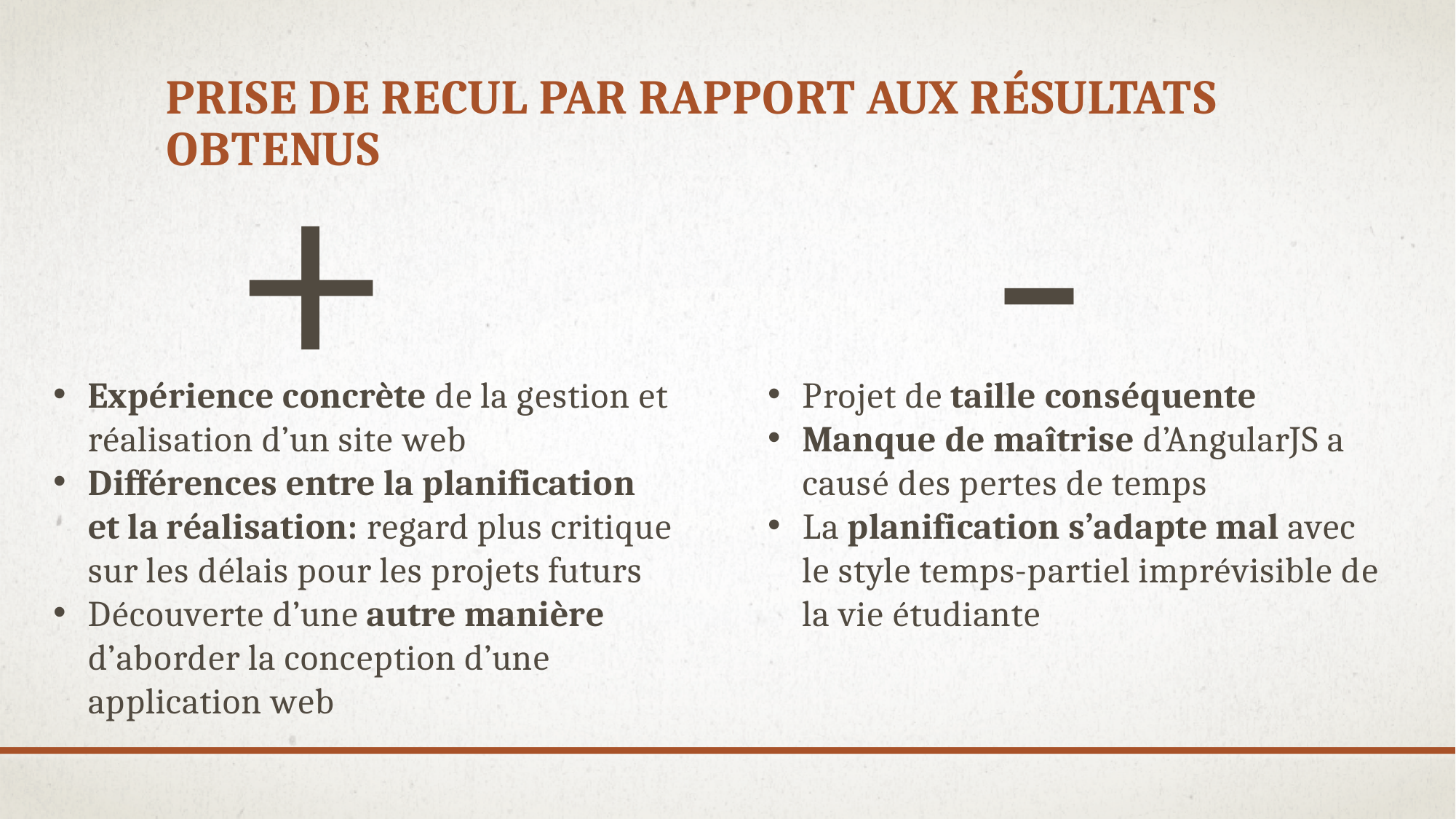

# Prise de recul par rapport aux résultats obtenus
+
-
Expérience concrète de la gestion et réalisation d’un site web
Différences entre la planification et la réalisation: regard plus critique sur les délais pour les projets futurs
Découverte d’une autre manière d’aborder la conception d’une application web
Projet de taille conséquente
Manque de maîtrise d’AngularJS a causé des pertes de temps
La planification s’adapte mal avec le style temps-partiel imprévisible de la vie étudiante